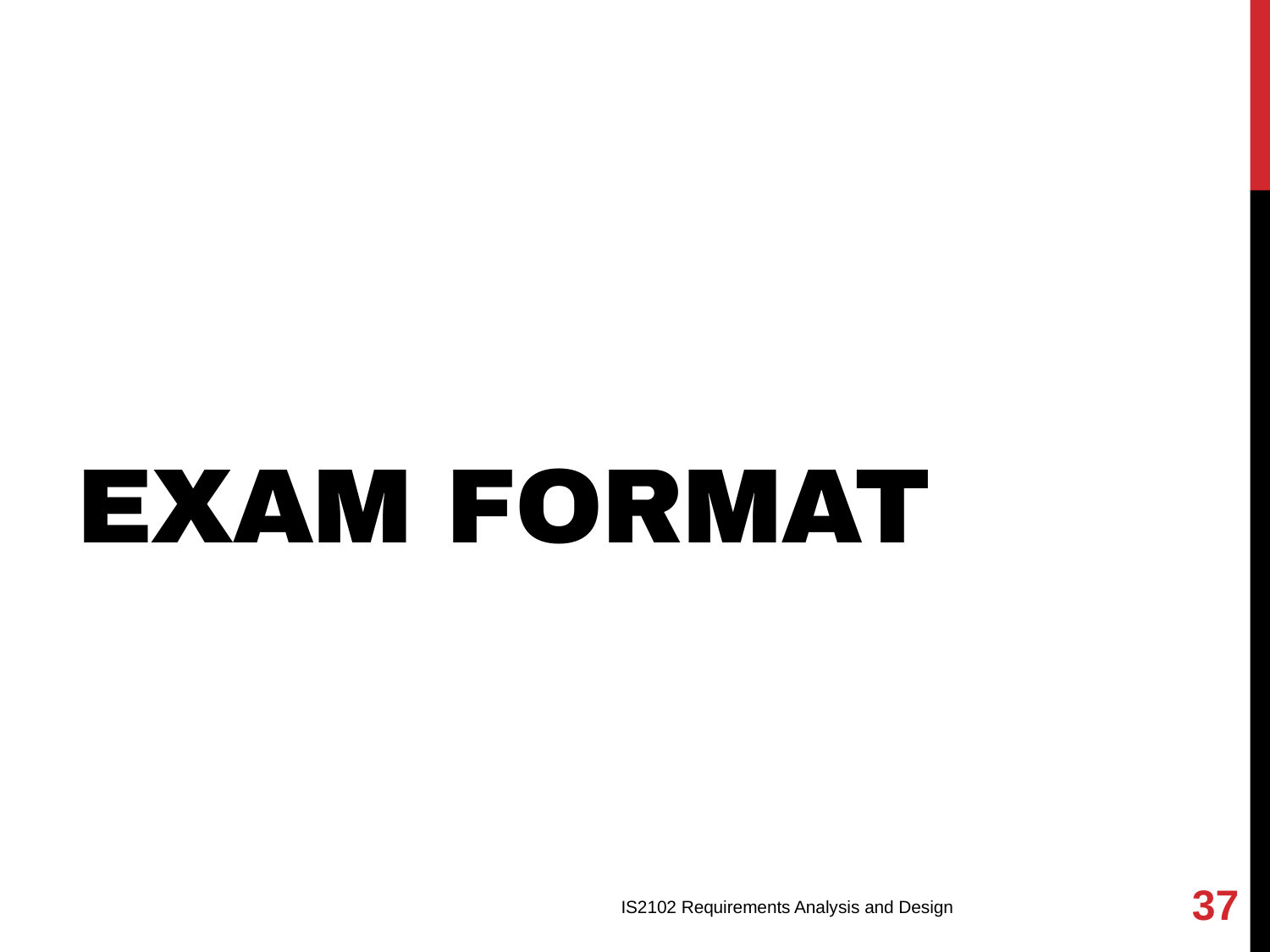

# Exam Format
37
IS2102 Requirements Analysis and Design